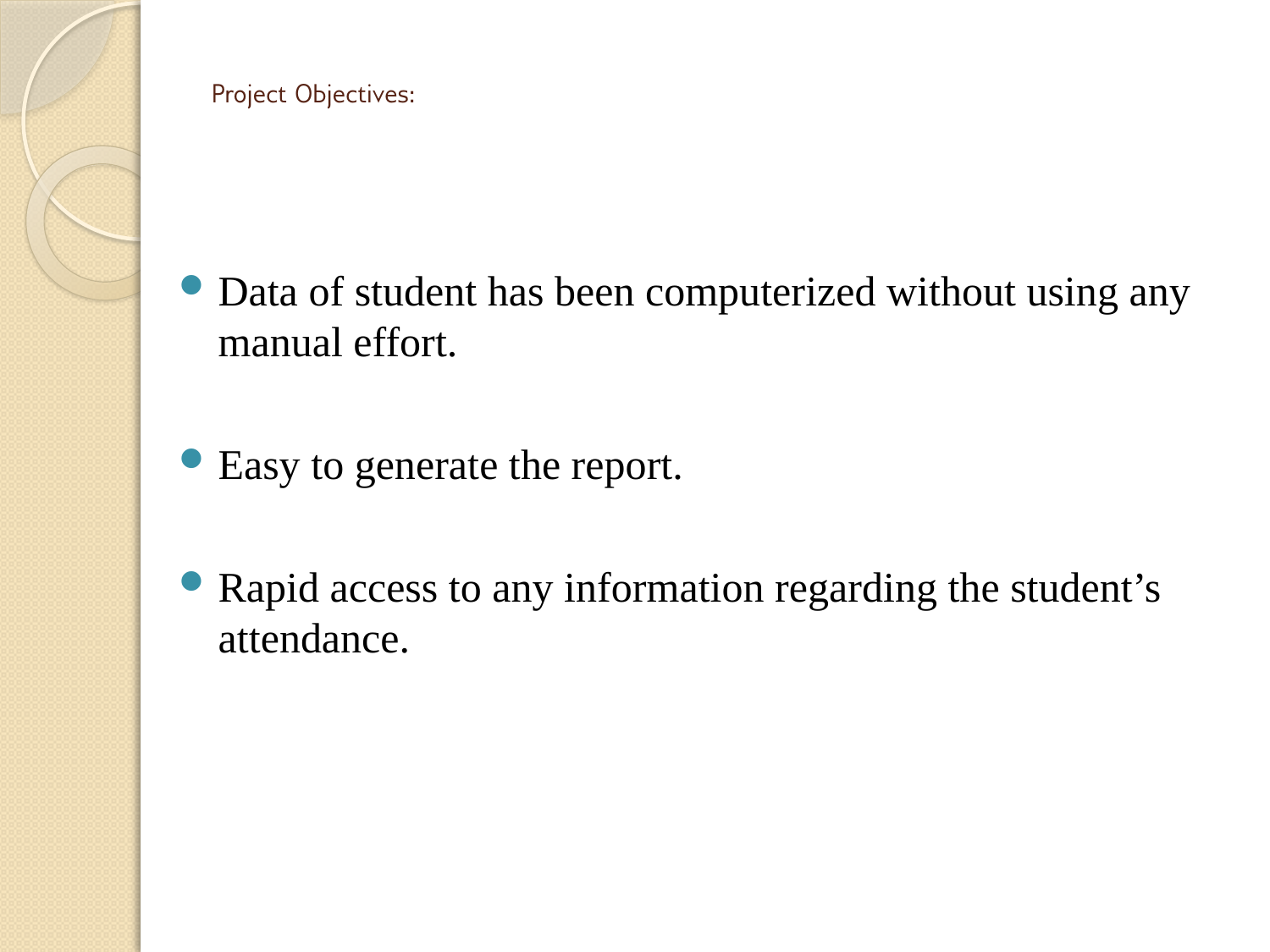

# Project Objectives:

Data of student has been computerized without using any manual effort.

Easy to generate the report.

Rapid access to any information regarding the student’s attendance.